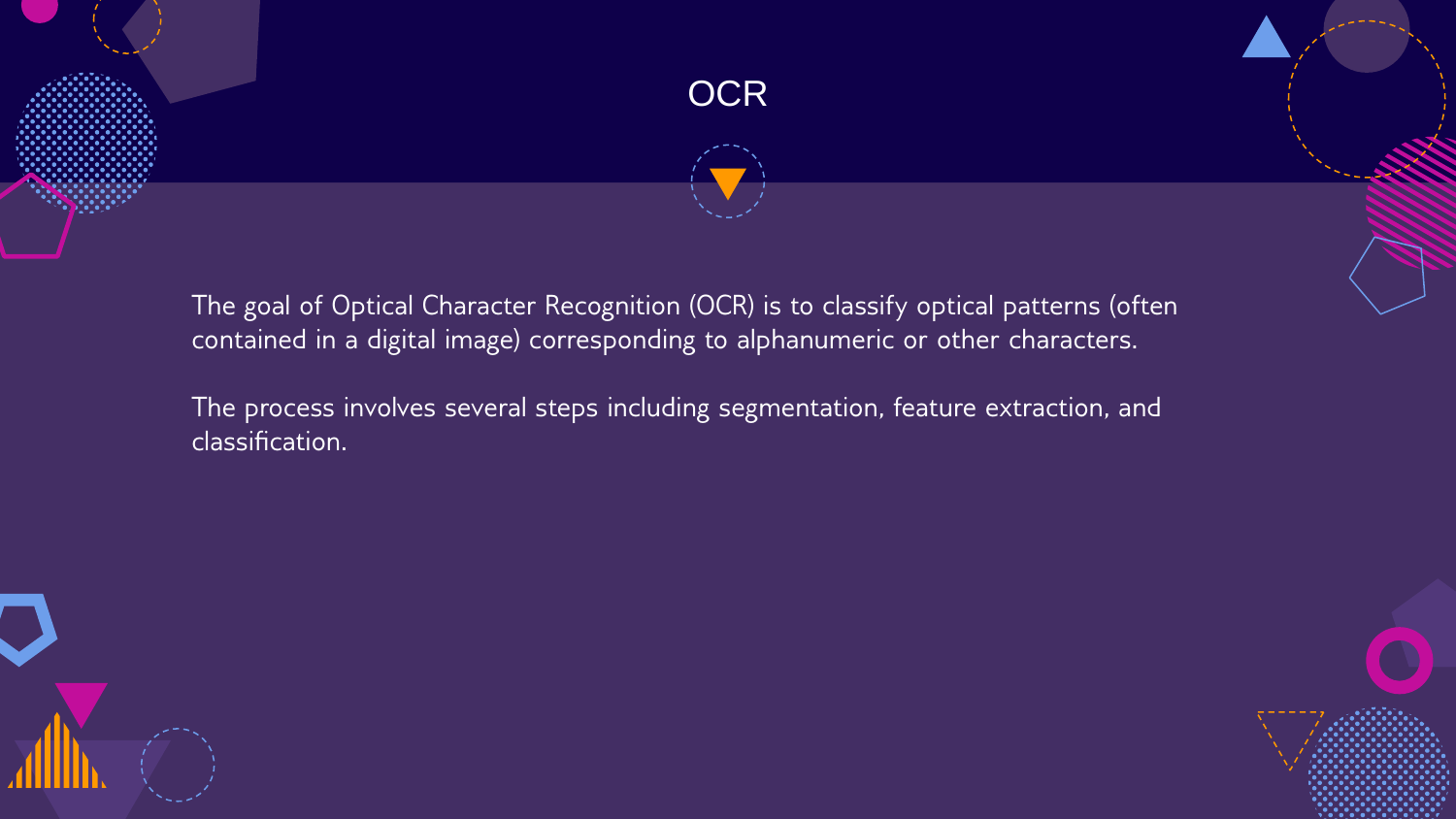

# OCR
The goal of Optical Character Recognition (OCR) is to classify optical patterns (often contained in a digital image) corresponding to alphanumeric or other characters.

The process involves several steps including segmentation, feature extraction, and classification.